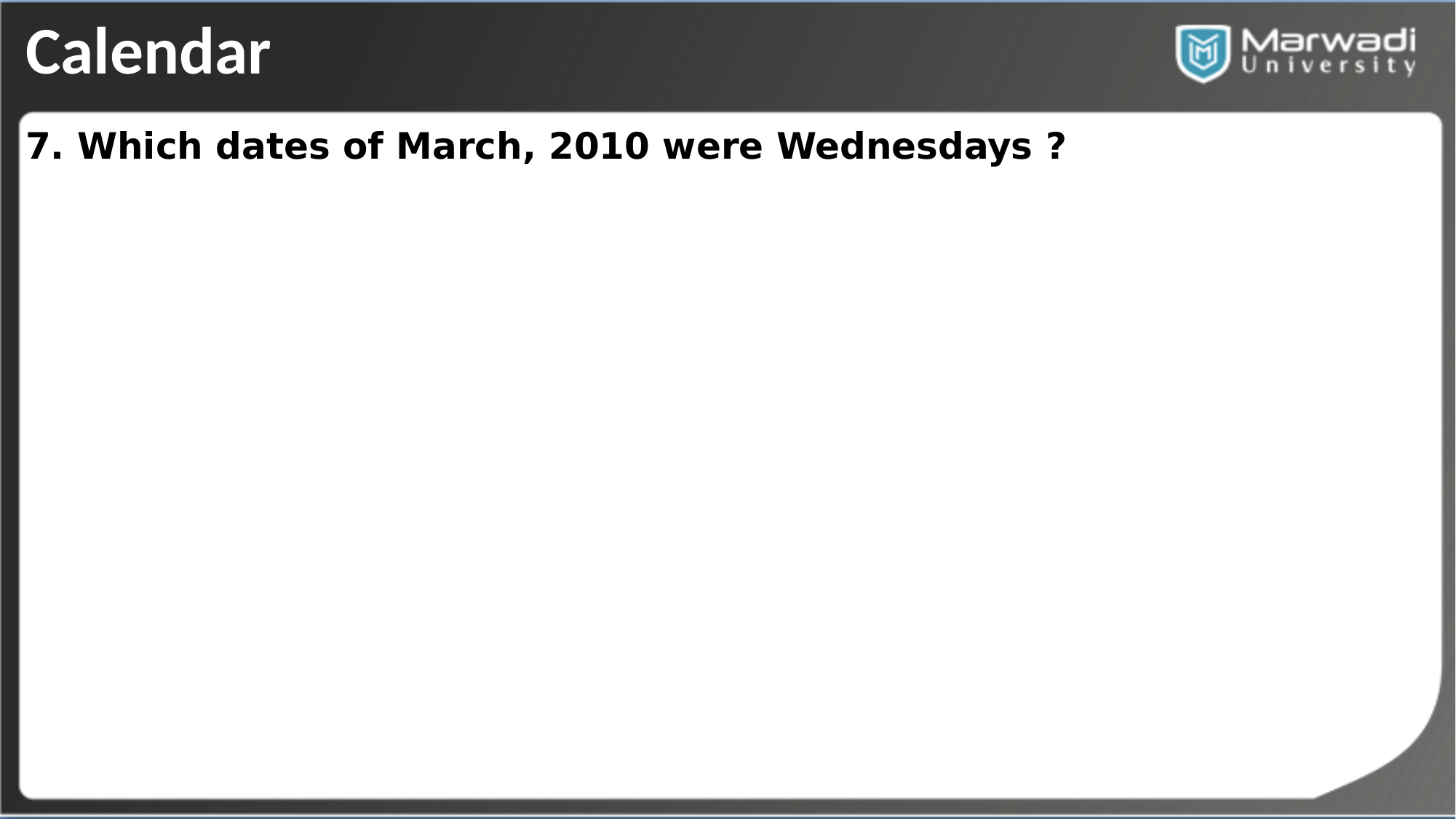

Calendar
7. Which dates of March, 2010 were Wednesdays ?